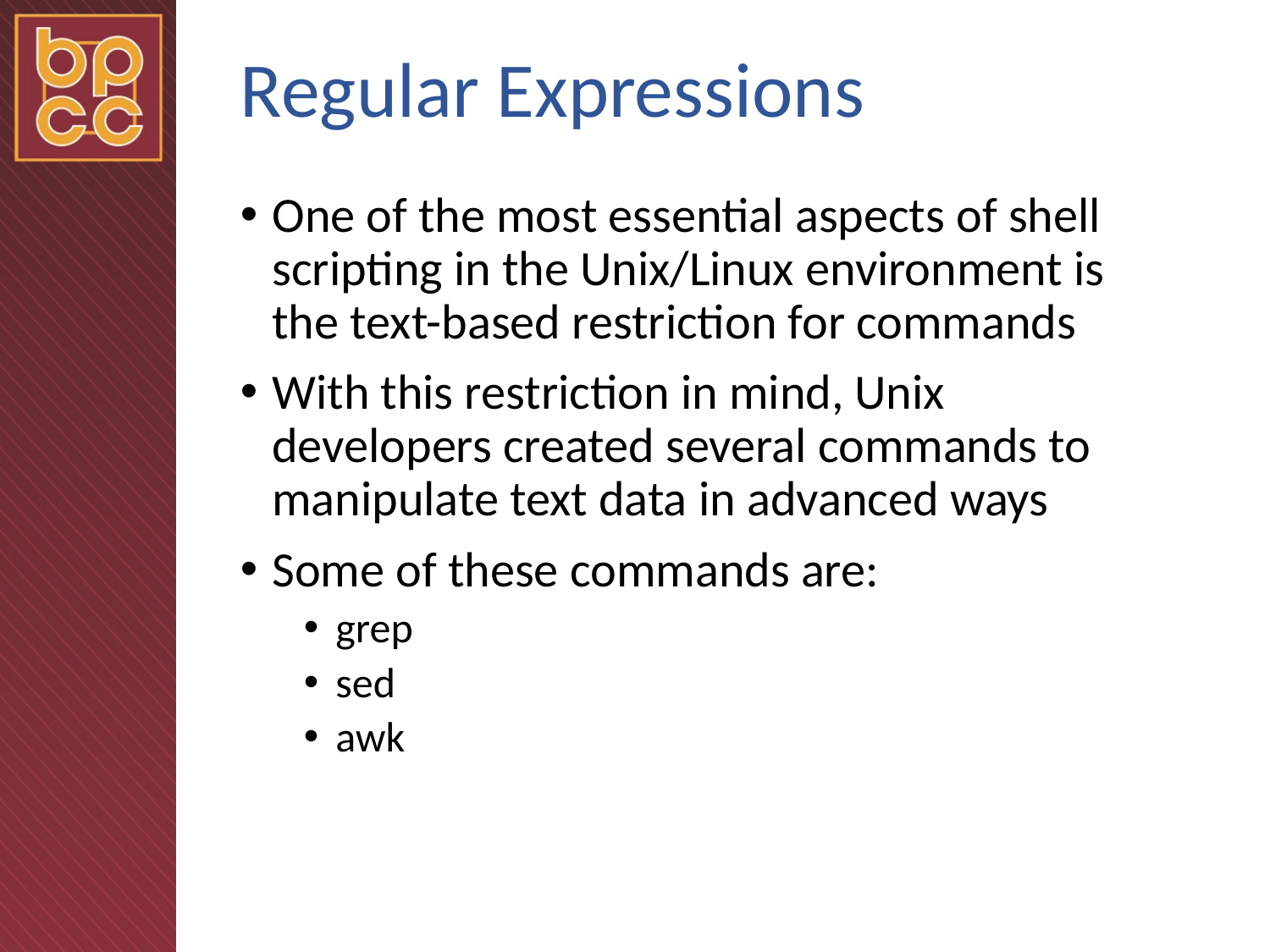

# Regular Expressions
One of the most essential aspects of shell scripting in the Unix/Linux environment is the text-based restriction for commands
With this restriction in mind, Unix developers created several commands to manipulate text data in advanced ways
Some of these commands are:
grep
sed
awk